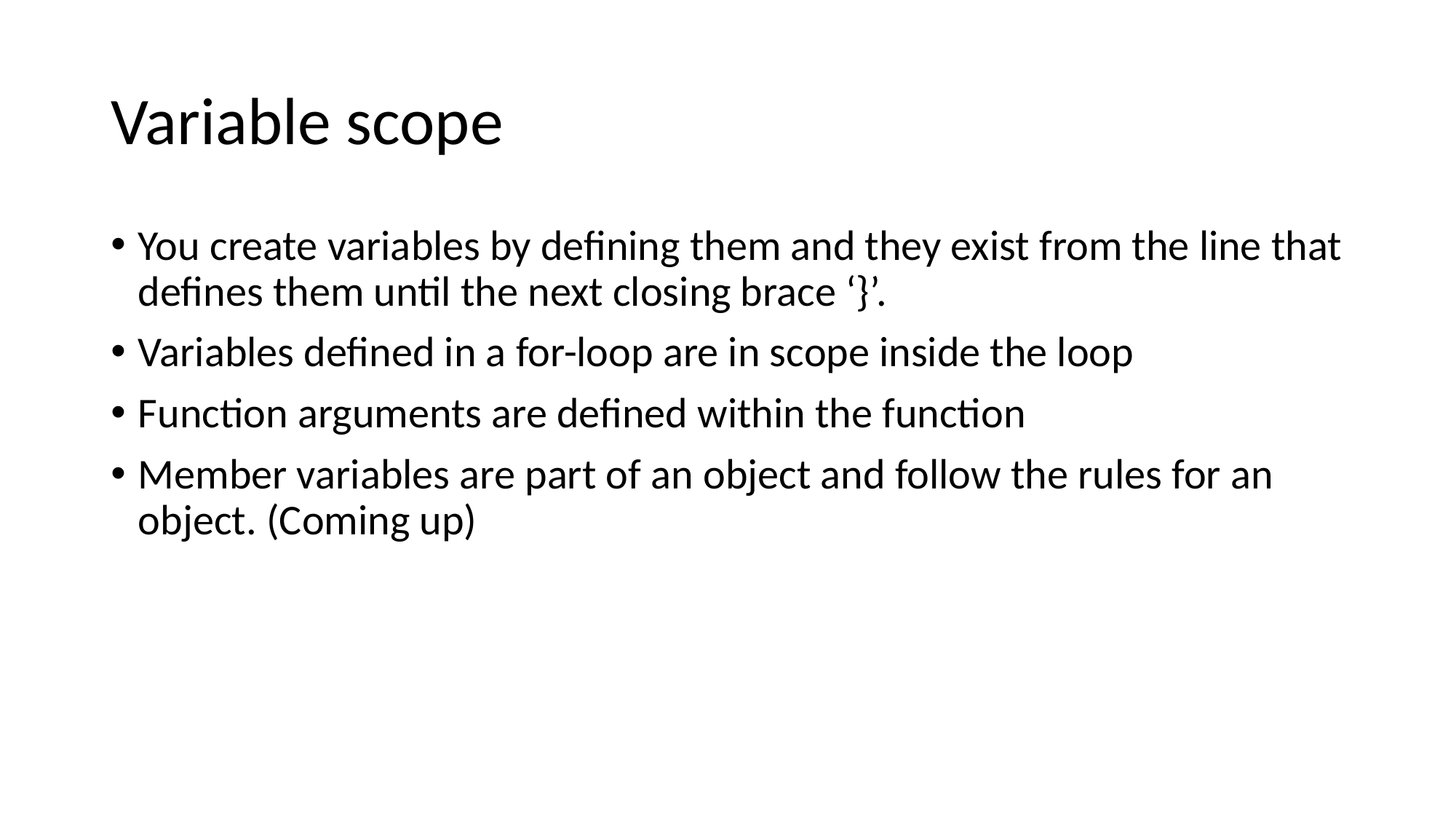

# Variable scope
You create variables by defining them and they exist from the line that defines them until the next closing brace ‘}’.
Variables defined in a for-loop are in scope inside the loop
Function arguments are defined within the function
Member variables are part of an object and follow the rules for an object. (Coming up)